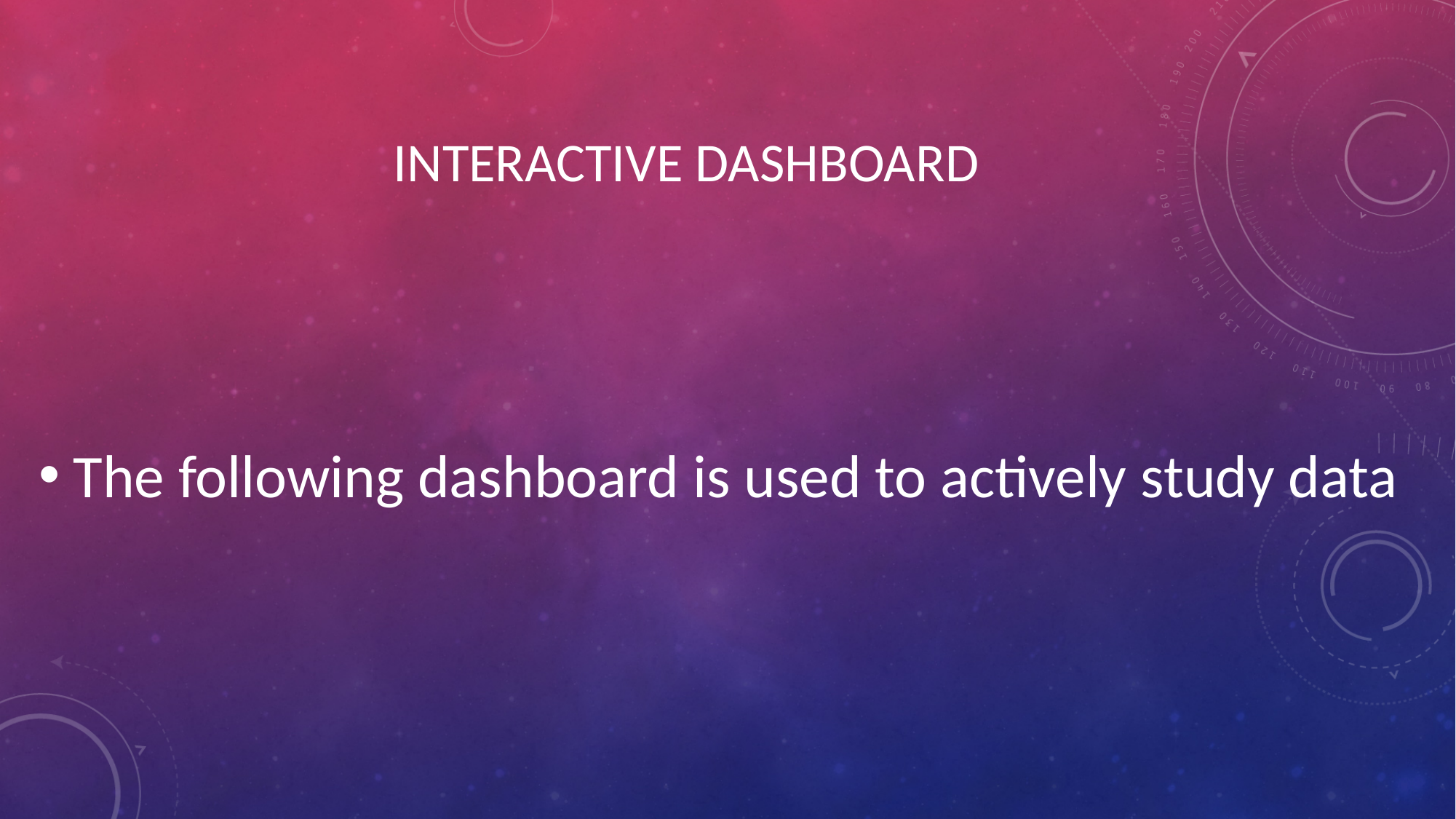

# Interactive Dashboard
The following dashboard is used to actively study data